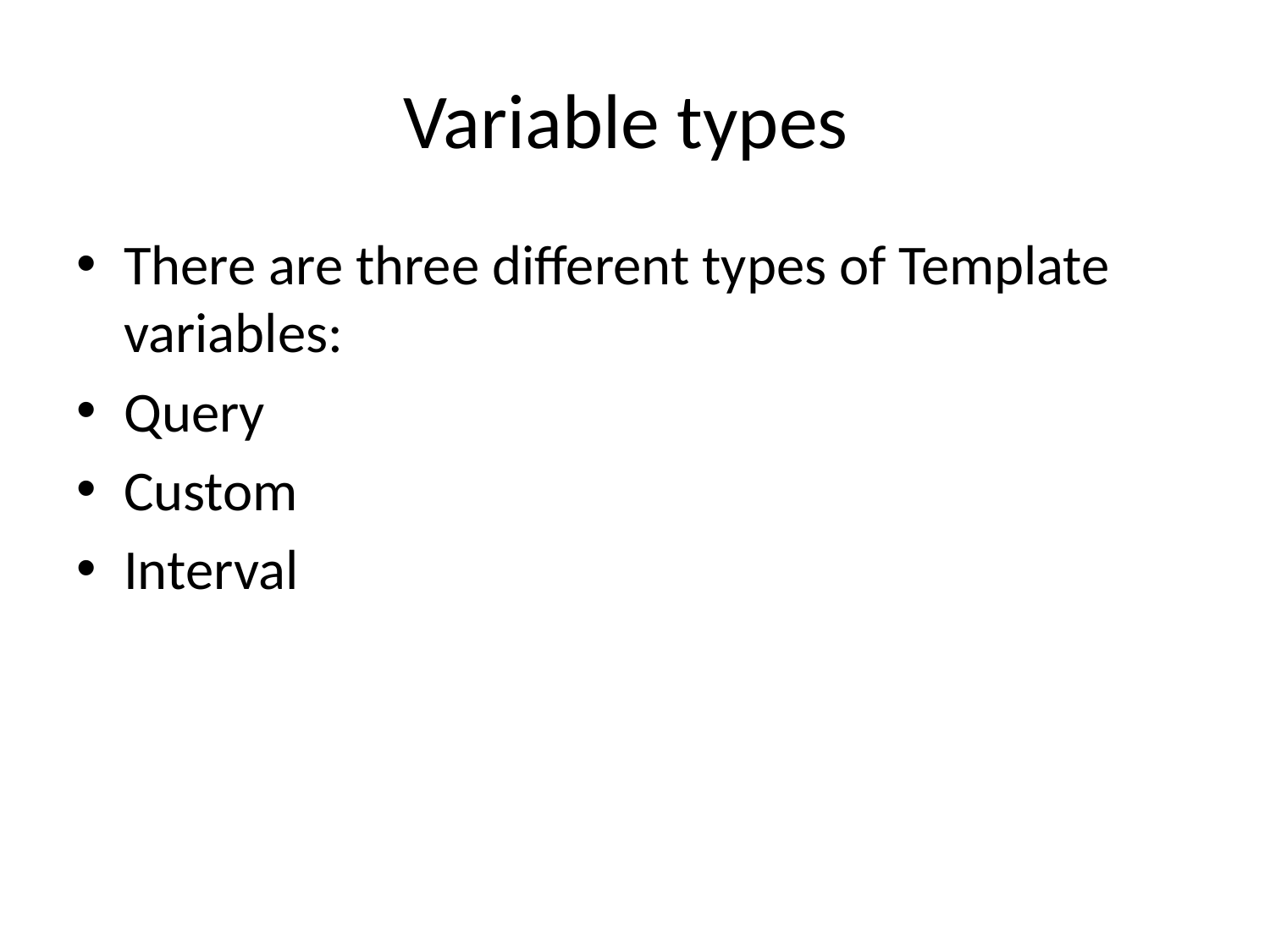

# Variable types
There are three different types of Template variables:
Query
Custom
Interval